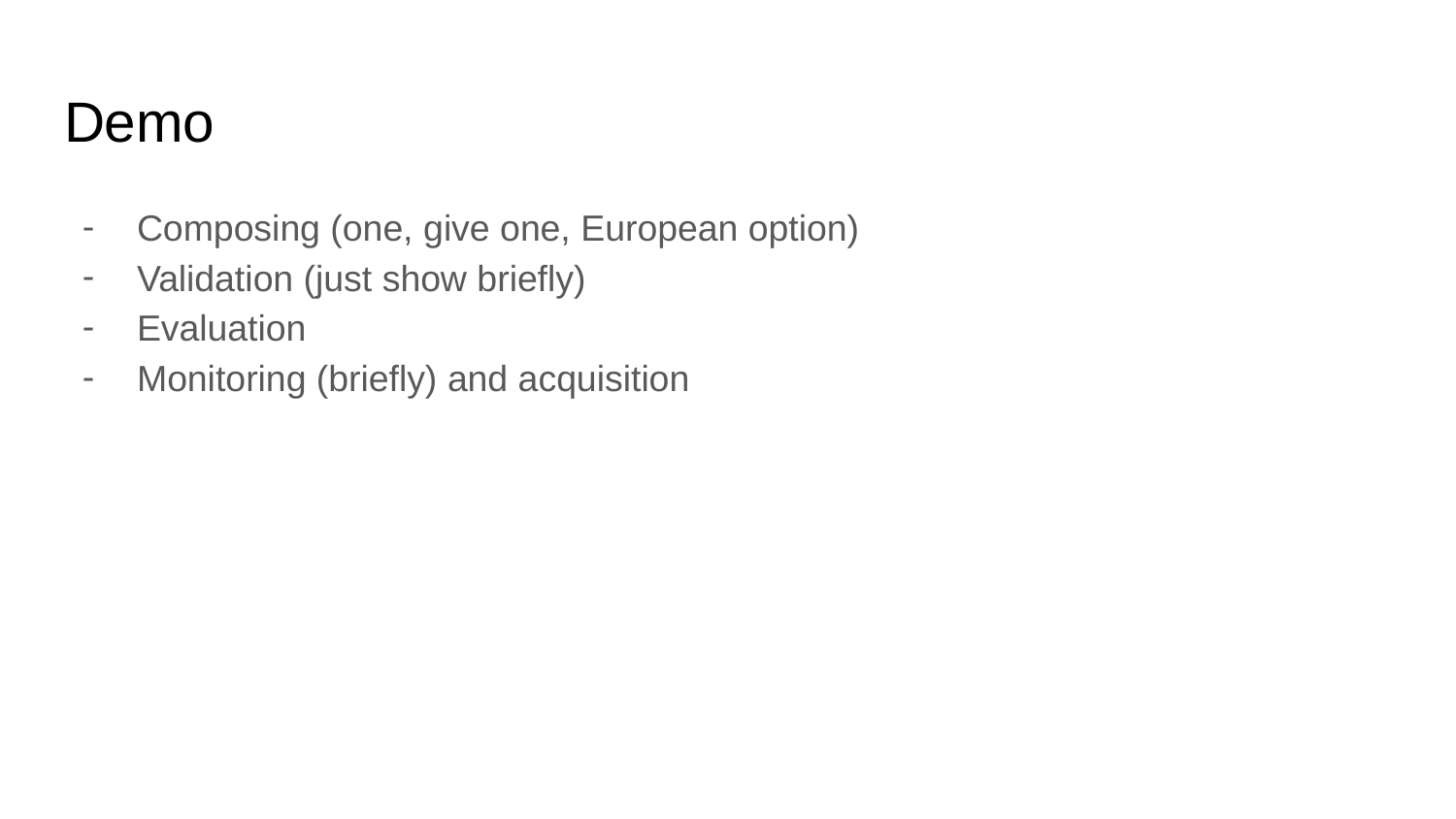

# Demo
Composing (one, give one, European option)
Validation (just show briefly)
Evaluation
Monitoring (briefly) and acquisition